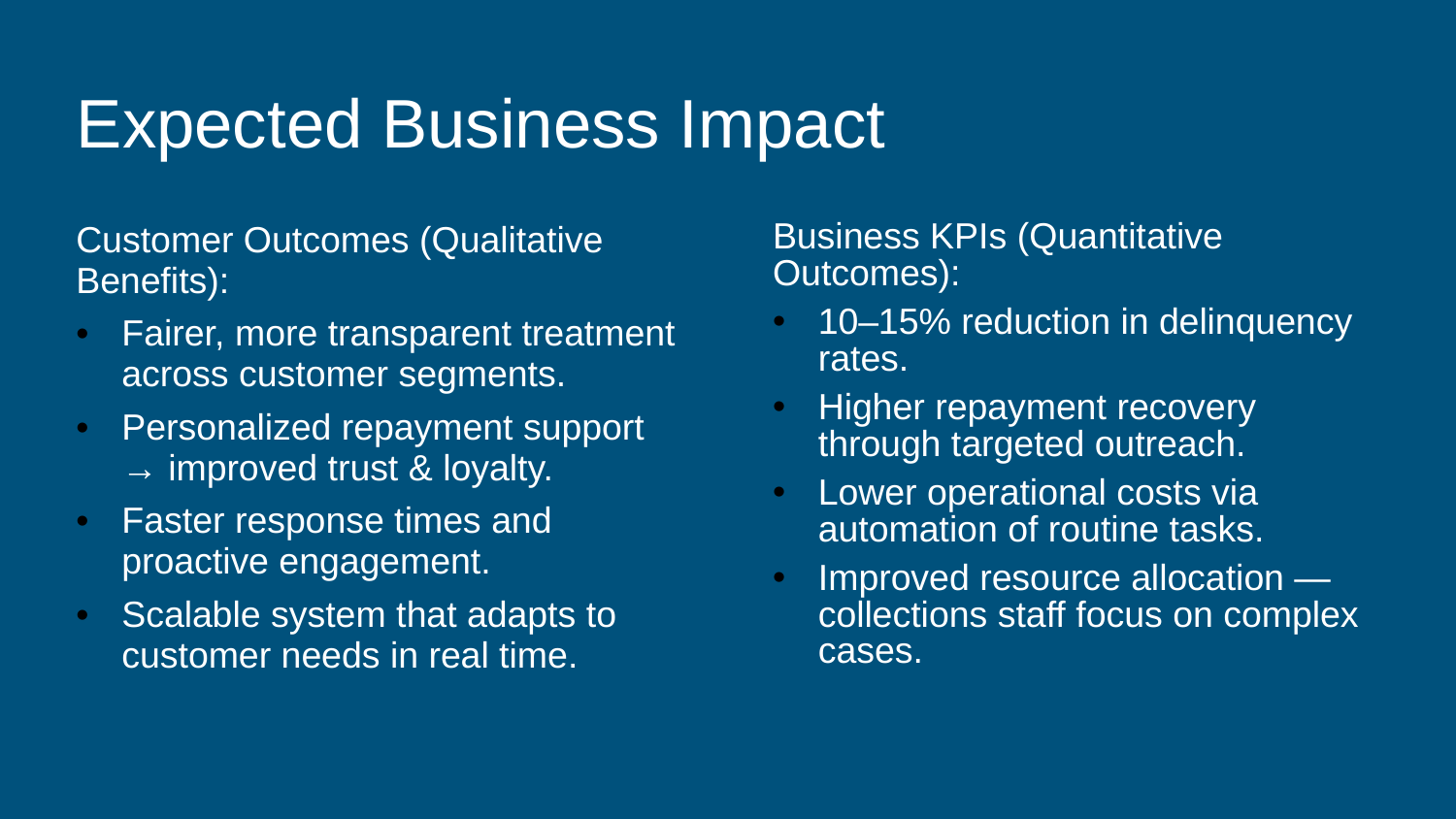

# Expected Business Impact
Customer Outcomes (Qualitative Benefits):
Fairer, more transparent treatment across customer segments.
Personalized repayment support → improved trust & loyalty.
Faster response times and proactive engagement.
Scalable system that adapts to customer needs in real time.
Business KPIs (Quantitative Outcomes):
10–15% reduction in delinquency rates.
Higher repayment recovery through targeted outreach.
Lower operational costs via automation of routine tasks.
Improved resource allocation — collections staff focus on complex cases.